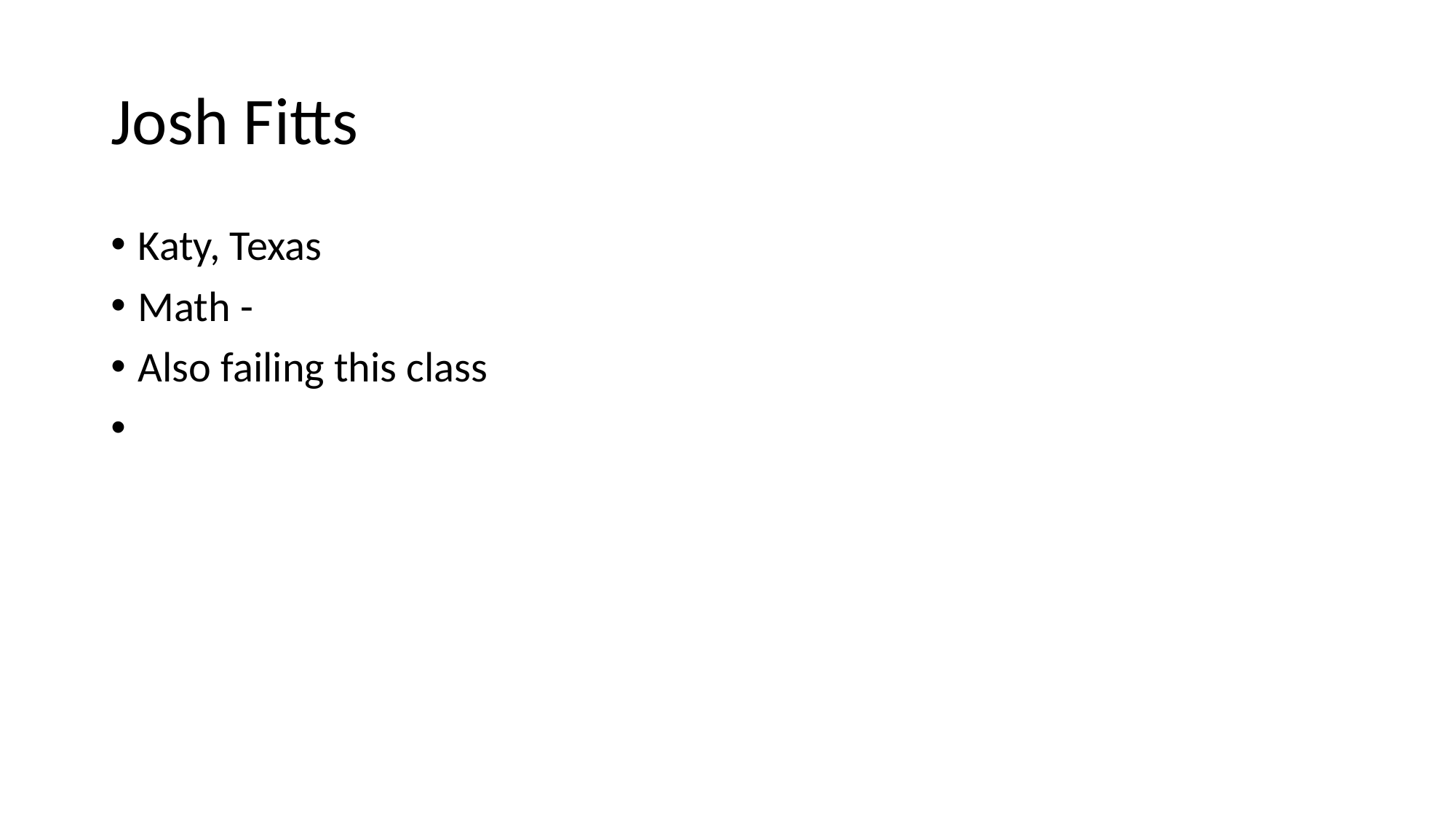

# Josh Fitts
Katy, Texas
Math -
Also failing this class